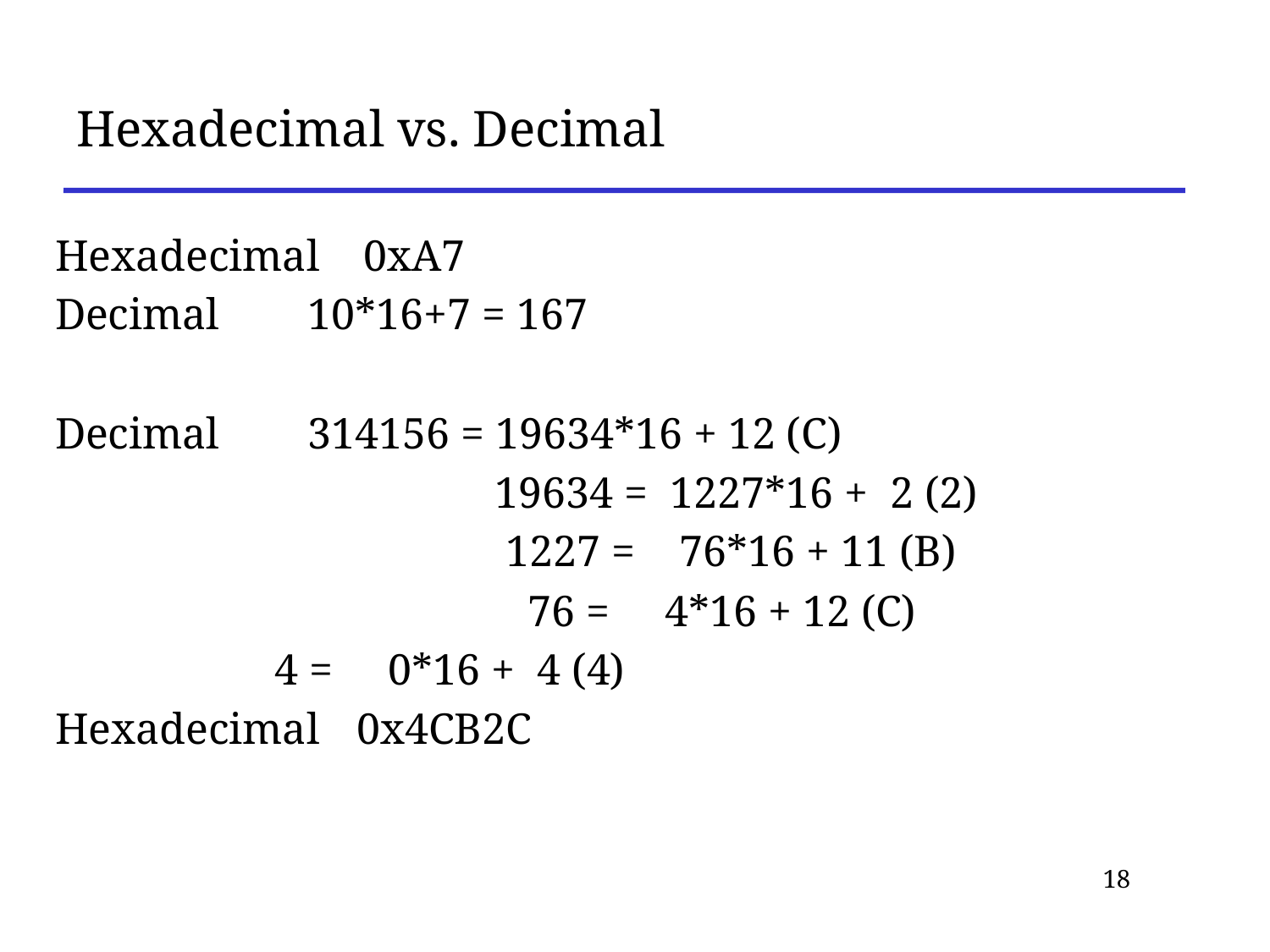

# Hexadecimal vs. Decimal
Hexadecimal    0xA7
Decimal        10*16+7 = 167

Decimal        314156 = 19634*16 + 12 (C)
				 19634 =  1227*16 +  2 (2)
				  1227 =    76*16 + 11 (B)
				    76 =     4*16 + 12 (C)
                    4 =     0*16 +  4 (4)
Hexadecimal	0x4CB2C
18